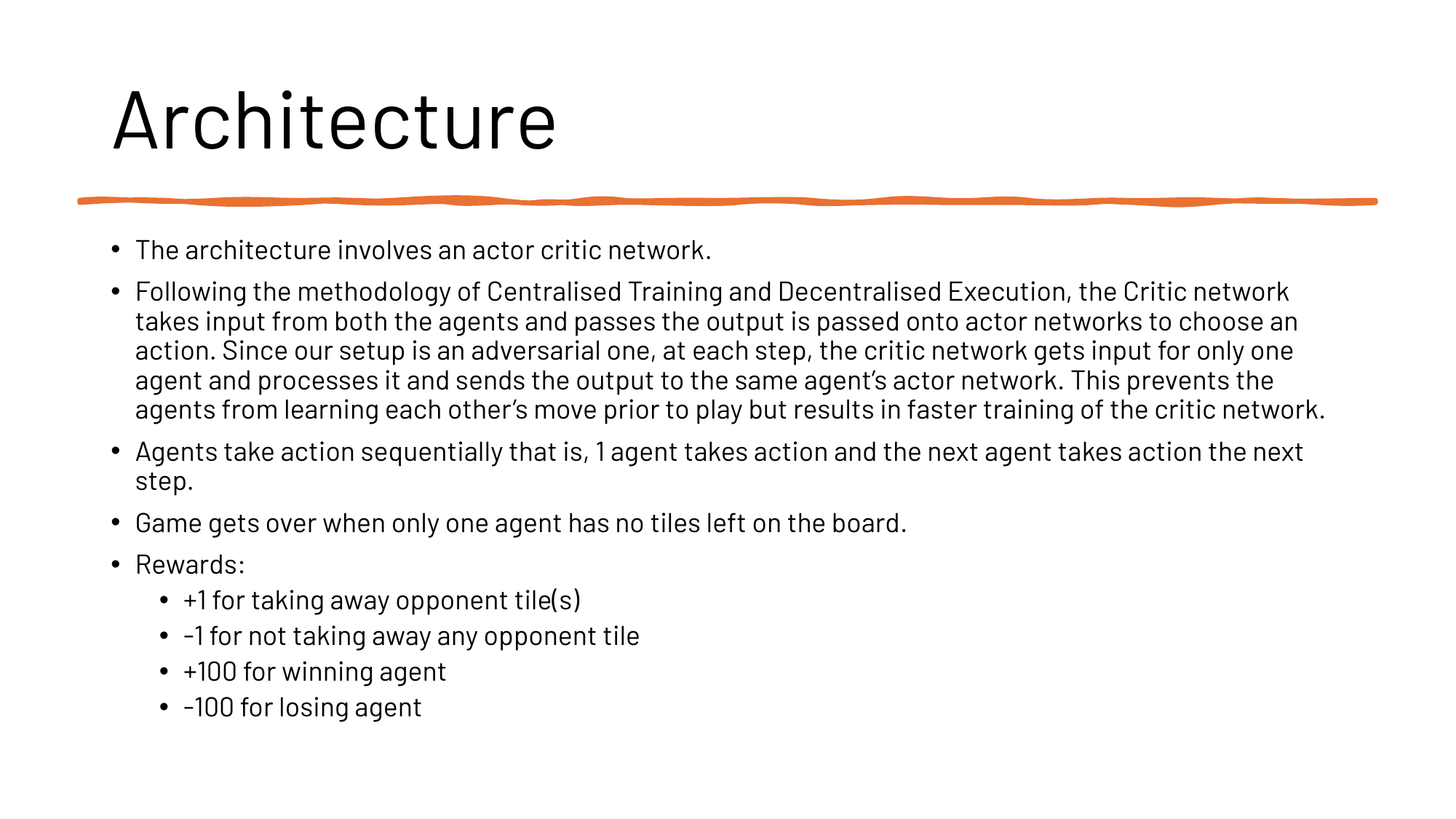

# Architecture

The architecture involves an actor critic network.
Following the methodology of Centralised Training and Decentralised Execution, the Critic network takes input from both the agents and passes the output is passed onto actor networks to choose an action. Since our setup is an adversarial one, at each step, the critic network gets input for only one agent and processes it and sends the output to the same agent’s actor network. This prevents the agents from learning each other’s move prior to play but results in faster training of the critic network.
Agents take action sequentially that is, 1 agent takes action and the next agent takes action the next step.
Game gets over when only one agent has no tiles left on the board.
Rewards:
+1 for taking away opponent tile(s)
-1 for not taking away any opponent tile
+100 for winning agent
-100 for losing agent